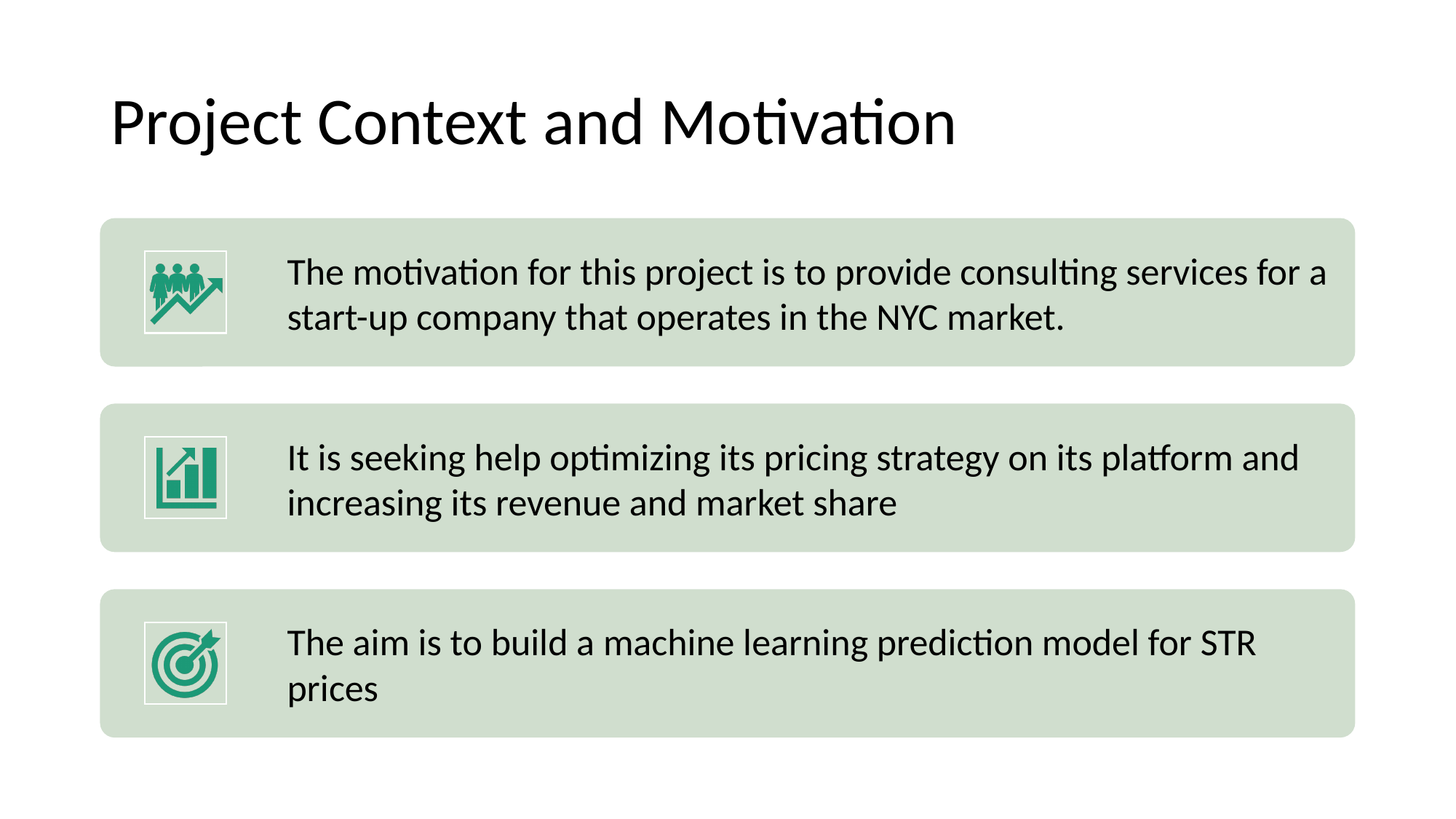

# Project Context and Motivation
The motivation for this project is to provide consulting services for a start-up company that operates in the NYC market.
It is seeking help optimizing its pricing strategy on its platform and increasing its revenue and market share
The aim is to build a machine learning prediction model for STR prices